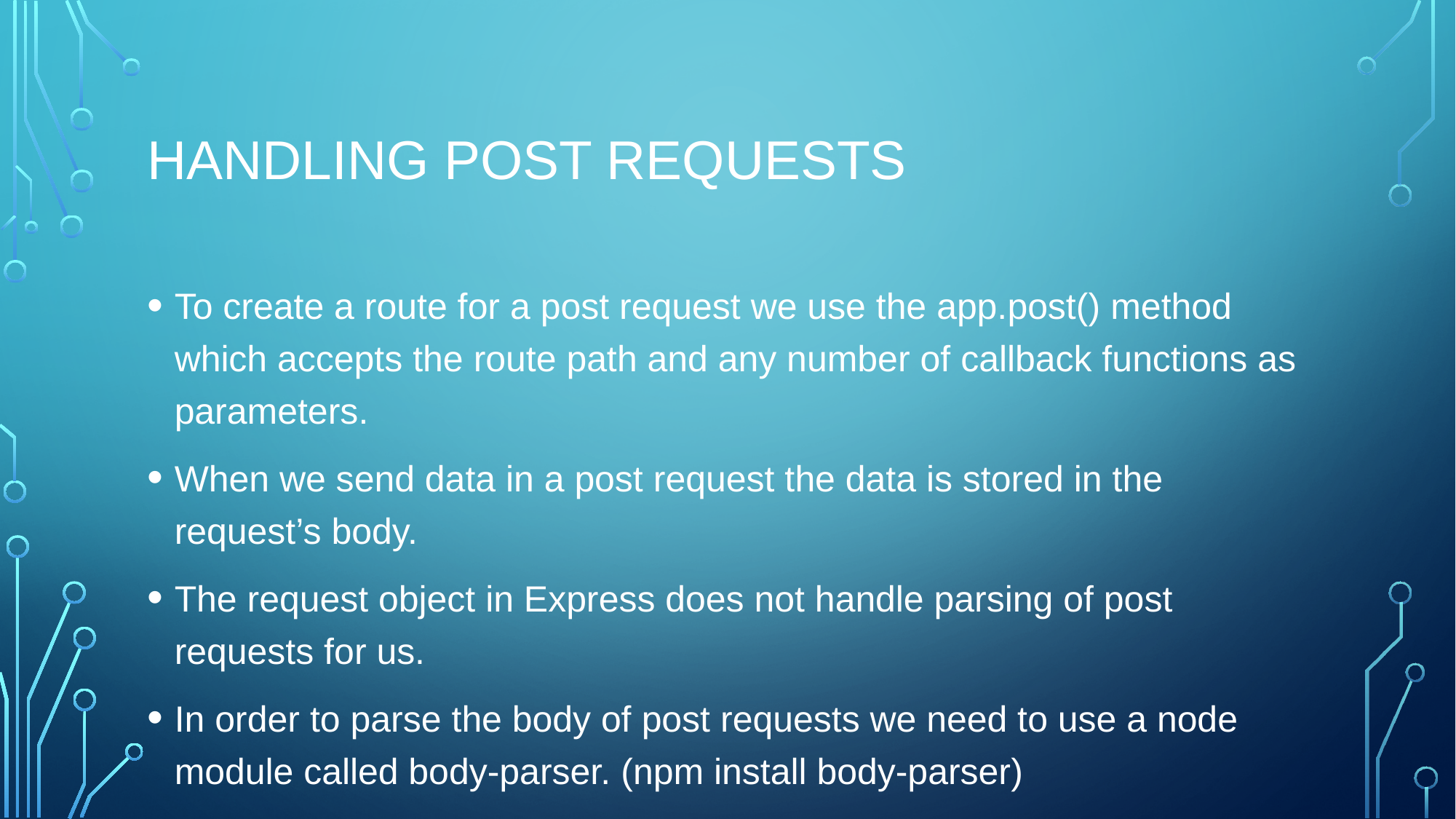

# Handling Post Requests
To create a route for a post request we use the app.post() method which accepts the route path and any number of callback functions as parameters.
When we send data in a post request the data is stored in the request’s body.
The request object in Express does not handle parsing of post requests for us.
In order to parse the body of post requests we need to use a node module called body-parser. (npm install body-parser)